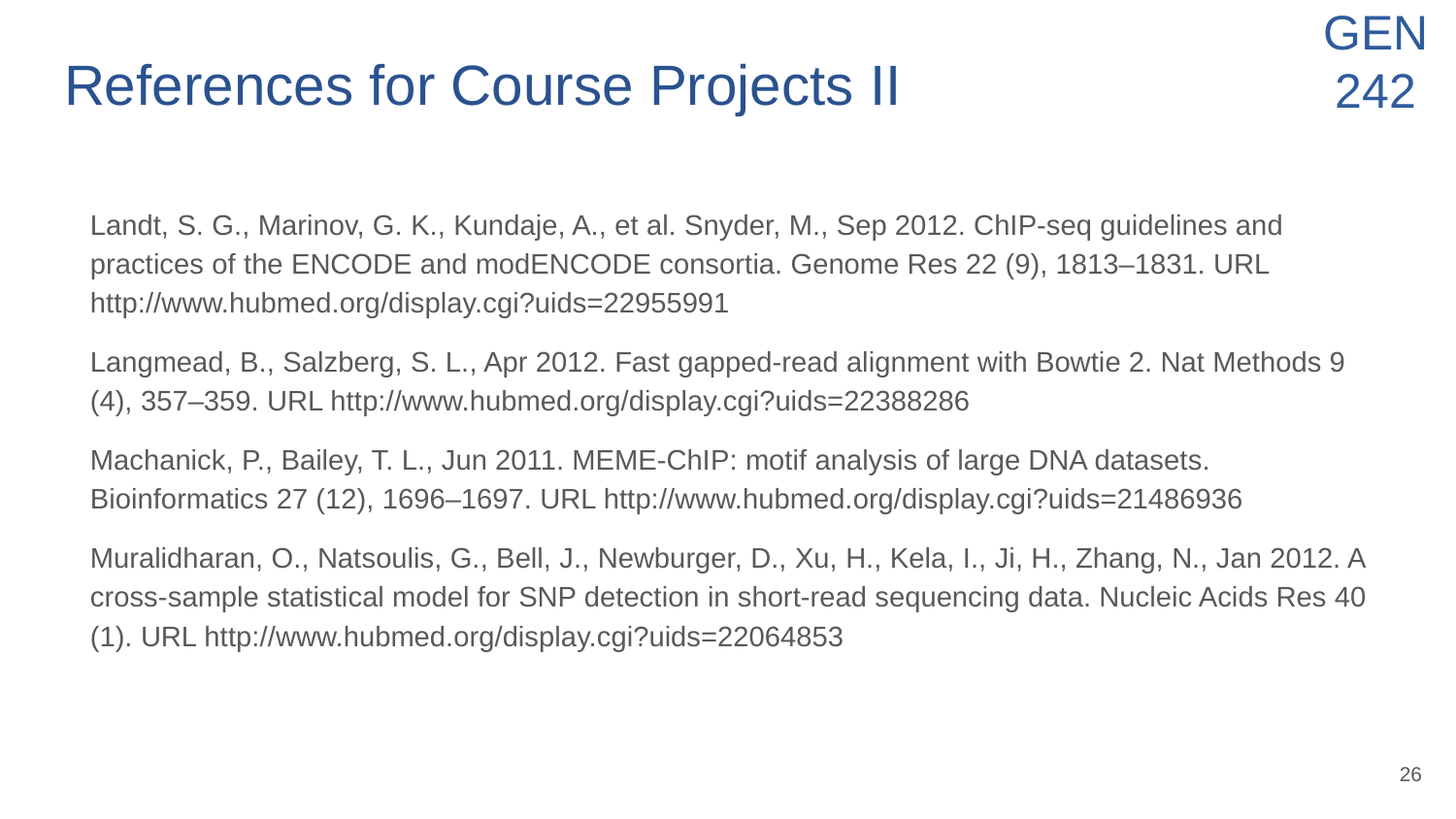

# References for Course Projects II
Landt, S. G., Marinov, G. K., Kundaje, A., et al. Snyder, M., Sep 2012. ChIP-seq guidelines and practices of the ENCODE and modENCODE consortia. Genome Res 22 (9), 1813–1831. URL http://www.hubmed.org/display.cgi?uids=22955991
Langmead, B., Salzberg, S. L., Apr 2012. Fast gapped-read alignment with Bowtie 2. Nat Methods 9 (4), 357–359. URL http://www.hubmed.org/display.cgi?uids=22388286
Machanick, P., Bailey, T. L., Jun 2011. MEME-ChIP: motif analysis of large DNA datasets. Bioinformatics 27 (12), 1696–1697. URL http://www.hubmed.org/display.cgi?uids=21486936
Muralidharan, O., Natsoulis, G., Bell, J., Newburger, D., Xu, H., Kela, I., Ji, H., Zhang, N., Jan 2012. A cross-sample statistical model for SNP detection in short-read sequencing data. Nucleic Acids Res 40 (1). URL http://www.hubmed.org/display.cgi?uids=22064853

26